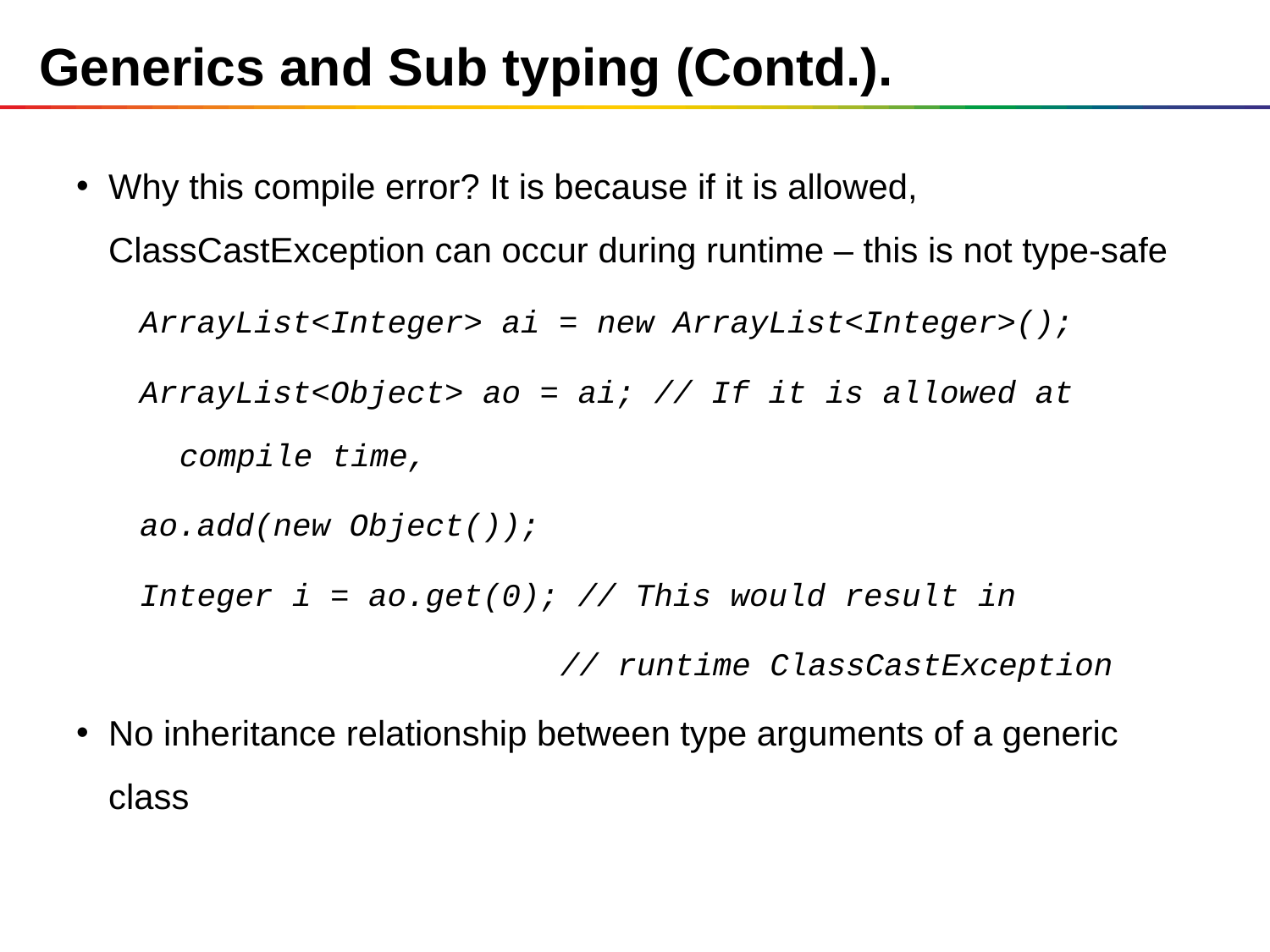

# Generics and Sub typing (Contd.).
Why this compile error? It is because if it is allowed, ClassCastException can occur during runtime – this is not type-safe
ArrayList<Integer> ai = new ArrayList<Integer>();
ArrayList<Object> ao = ai; // If it is allowed at compile time,
ao.add(new Object());
Integer i = ao.get(0); // This would result in
				// runtime ClassCastException
No inheritance relationship between type arguments of a generic class